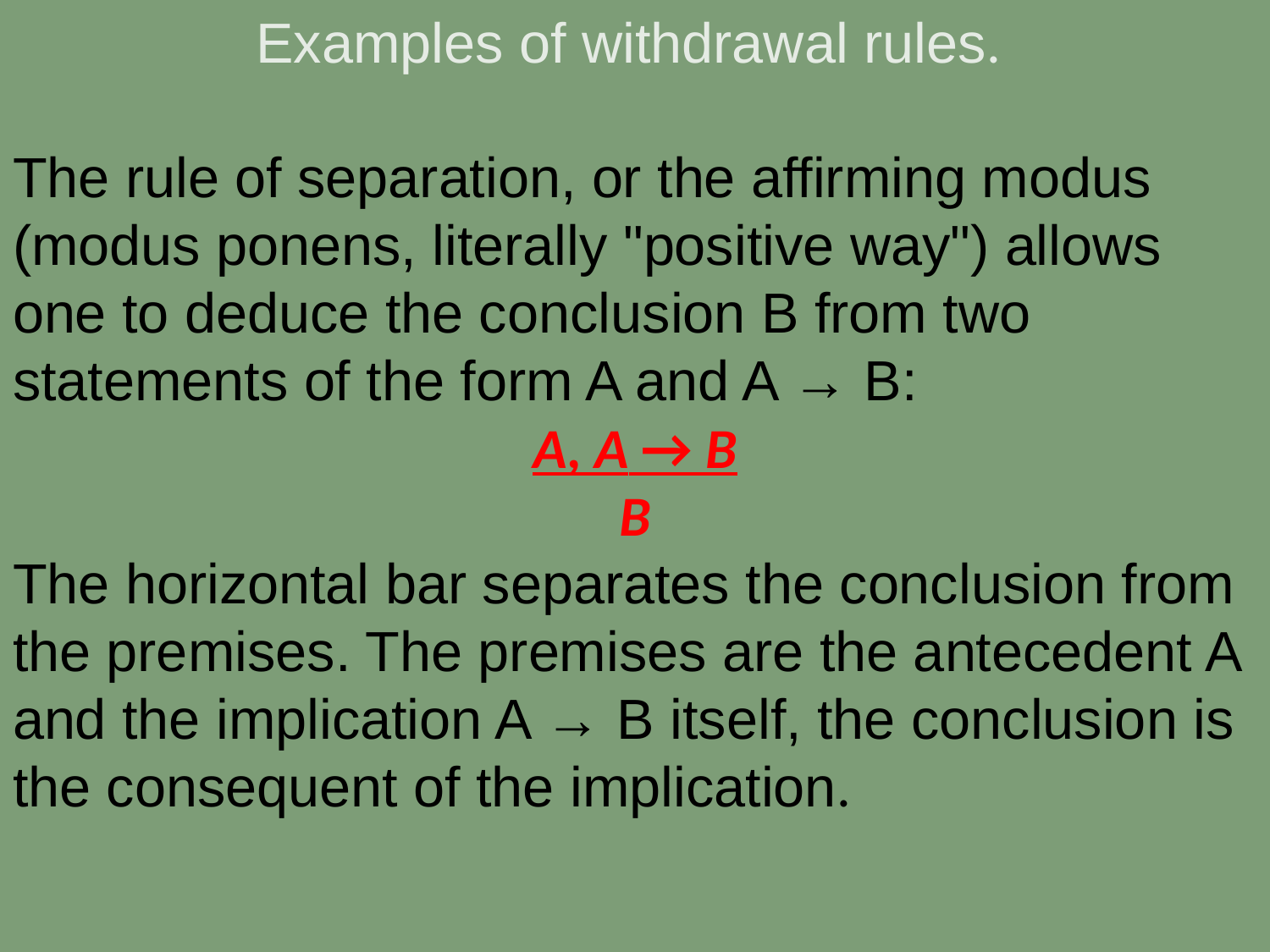

Examples of withdrawal rules.

The rule of separation, or the affirming modus (modus ponens, literally "positive way") allows one to deduce the conclusion B from two statements of the form A and A → B:
А, А → В
В
The horizontal bar separates the conclusion from the premises. The premises are the antecedent A and the implication A → B itself, the conclusion is the consequent of the implication.